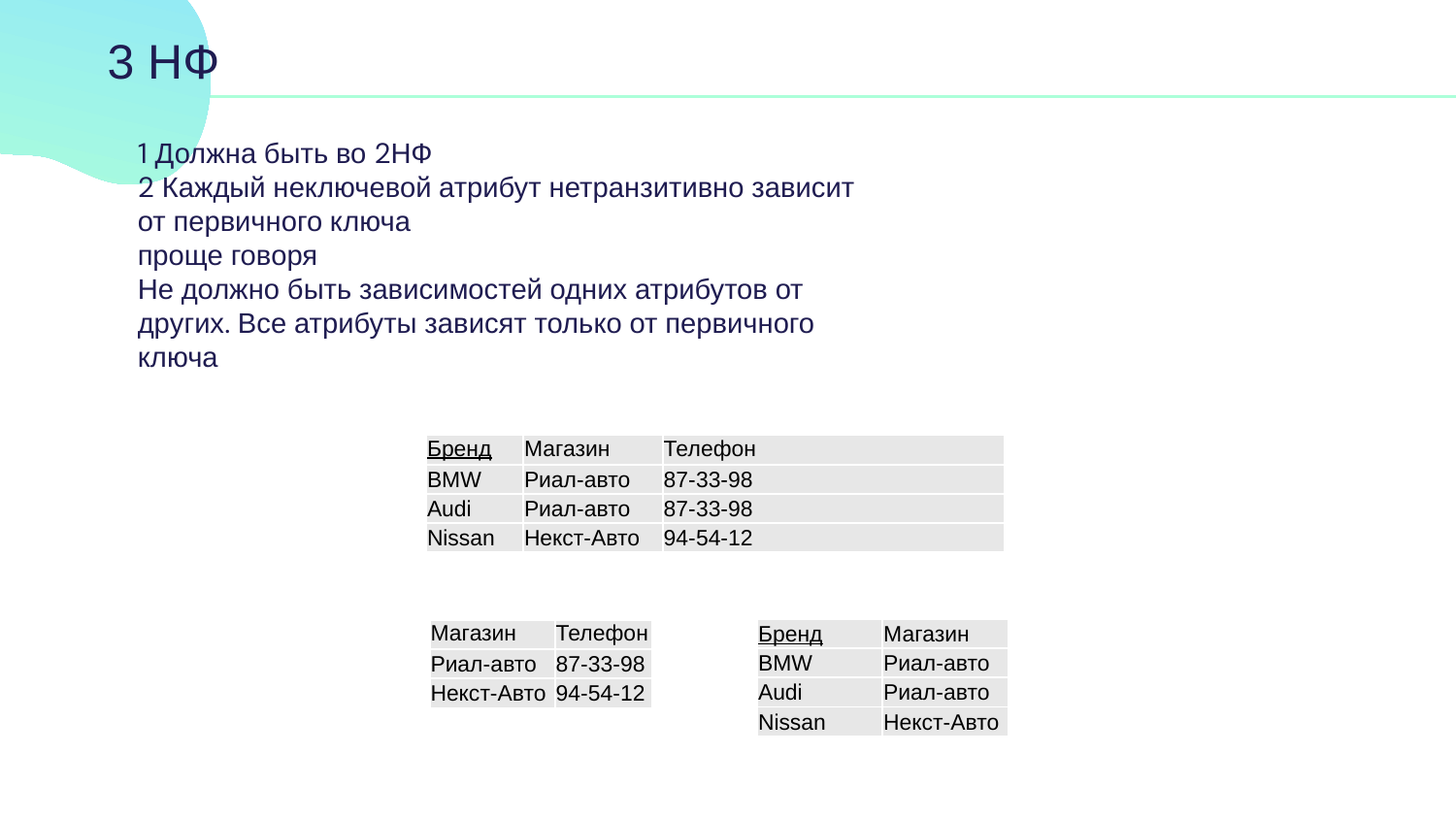

# 3 НФ
1 Должна быть во 2НФ
2 Каждый неключевой атрибут нетранзитивно зависит от первичного ключа
проще говоря
Не должно быть зависимостей одних атрибутов от других. Все атрибуты зависят только от первичного ключа

| Бренд | Магазин | Телефон |
| --- | --- | --- |
| BMW | Риал-авто | 87-33-98 |
| Audi | Риал-авто | 87-33-98 |
| Nissan | Некст-Авто | 94-54-12 |
| Бренд | Магазин |
| --- | --- |
| BMW | Риал-авто |
| Audi | Риал-авто |
| Nissan | Некст-Авто |
| Магазин | Телефон |
| --- | --- |
| Риал-авто | 87-33-98 |
| Некст-Авто | 94-54-12 |